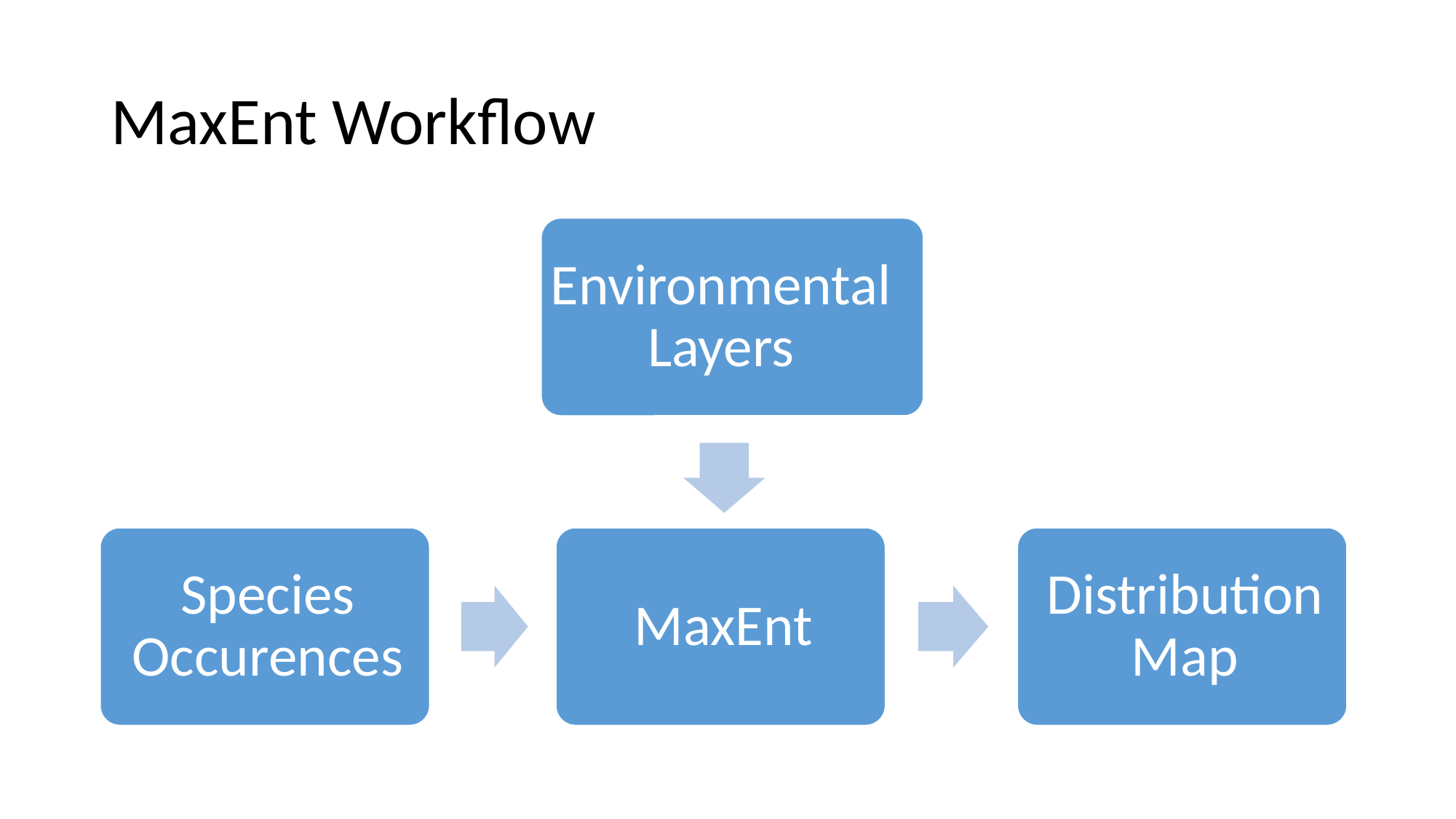

# MaxEnt Workflow
Species Occurences

MaxEnt

Distribution Map

Environmental Layers